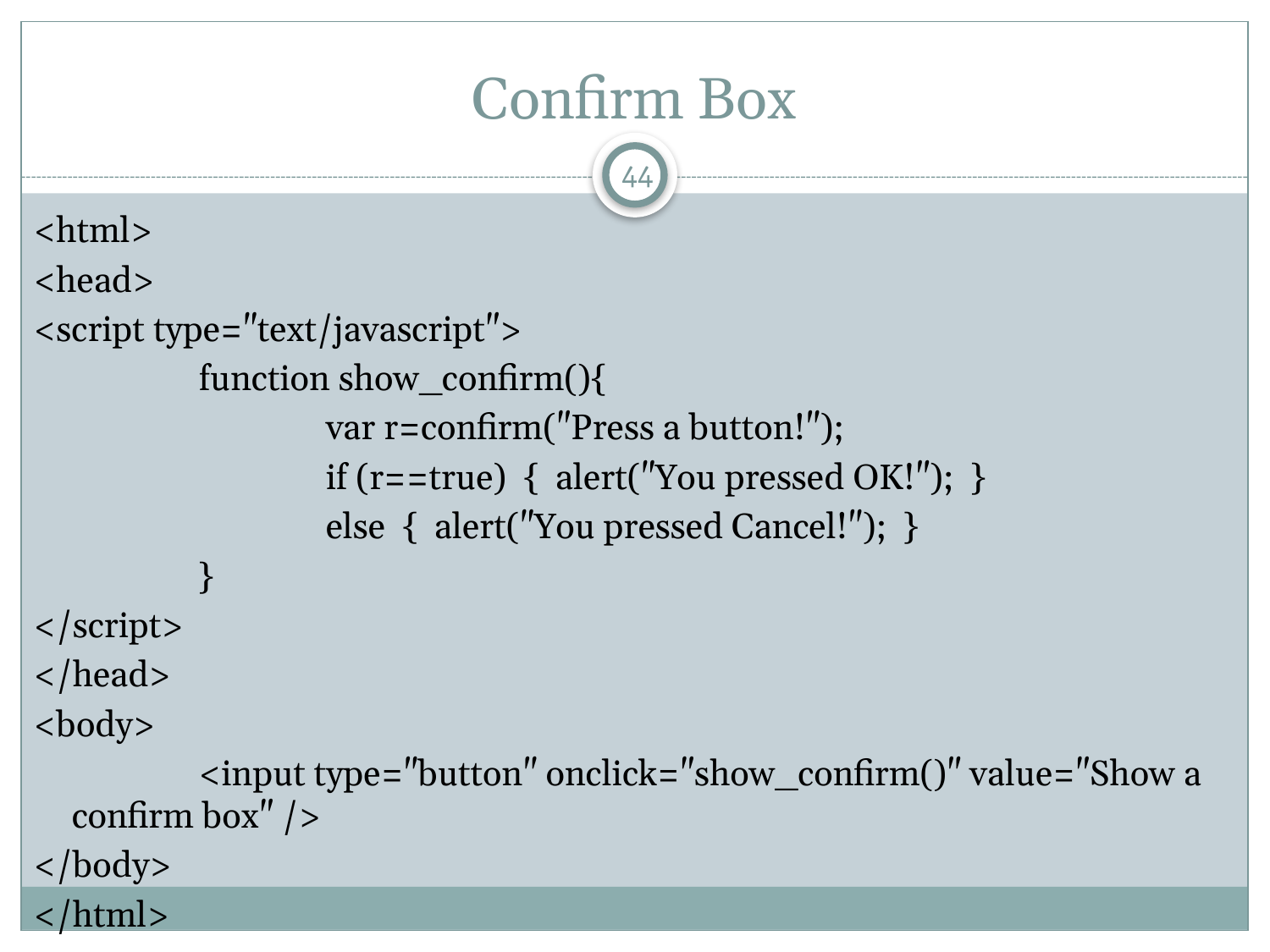

# Confirm Box
44
<html>
<head>
<script type="text/javascript">
		function show_confirm(){
			var r=confirm("Press a button!");
			if (r==true)  {  alert("You pressed OK!");  }
			else  {  alert("You pressed Cancel!");  }
		}
</script>
</head>
<body>
		<input type="button" onclick="show_confirm()" value="Show a confirm box" />
</body>
</html>